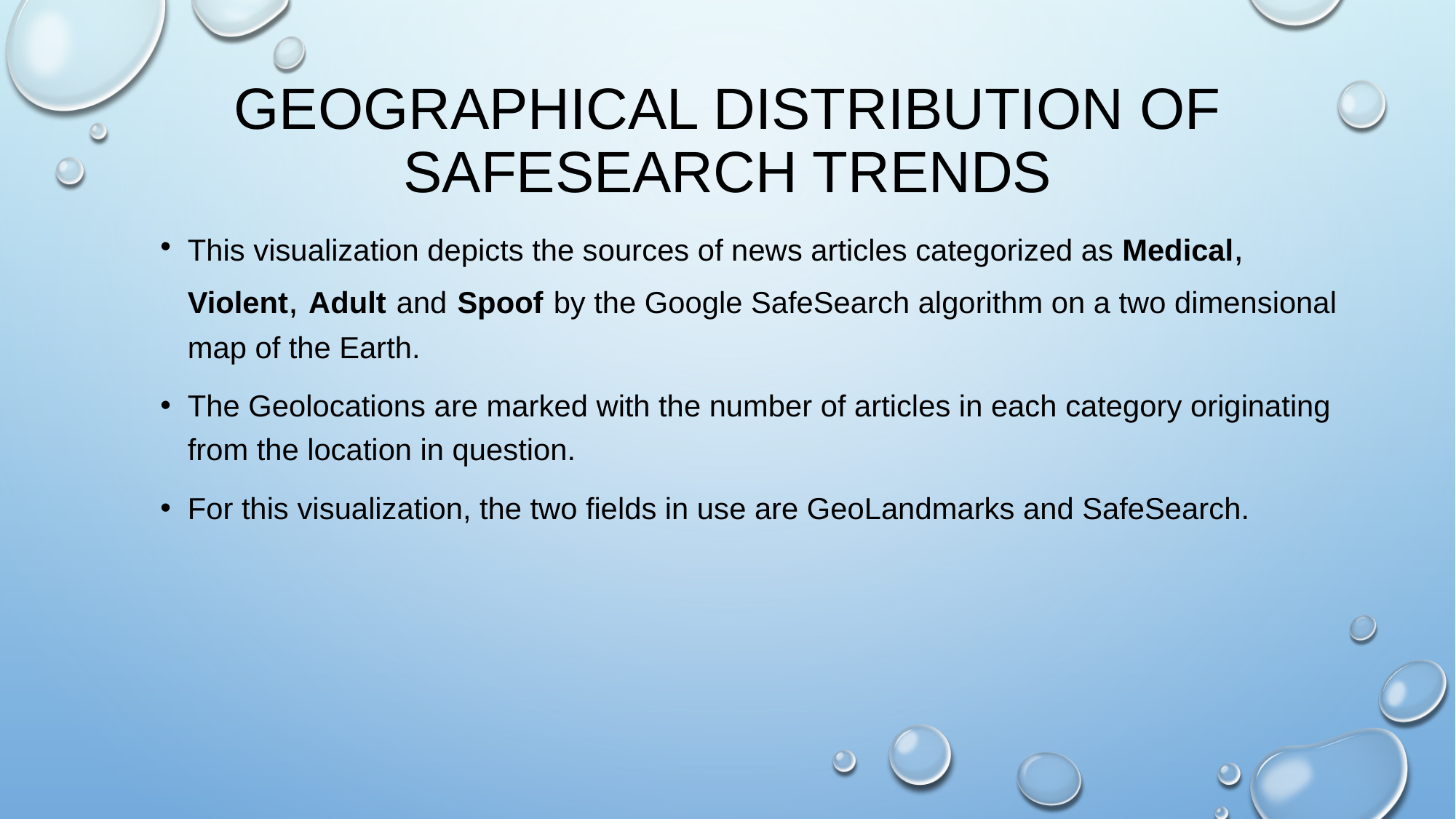

# Geographical distribution of SafeSearch trends
This visualization depicts the sources of news articles categorized as Medical, Violent, Adult and Spoof by the Google SafeSearch algorithm on a two dimensional map of the Earth.
The Geolocations are marked with the number of articles in each category originating from the location in question.
For this visualization, the two fields in use are GeoLandmarks and SafeSearch.